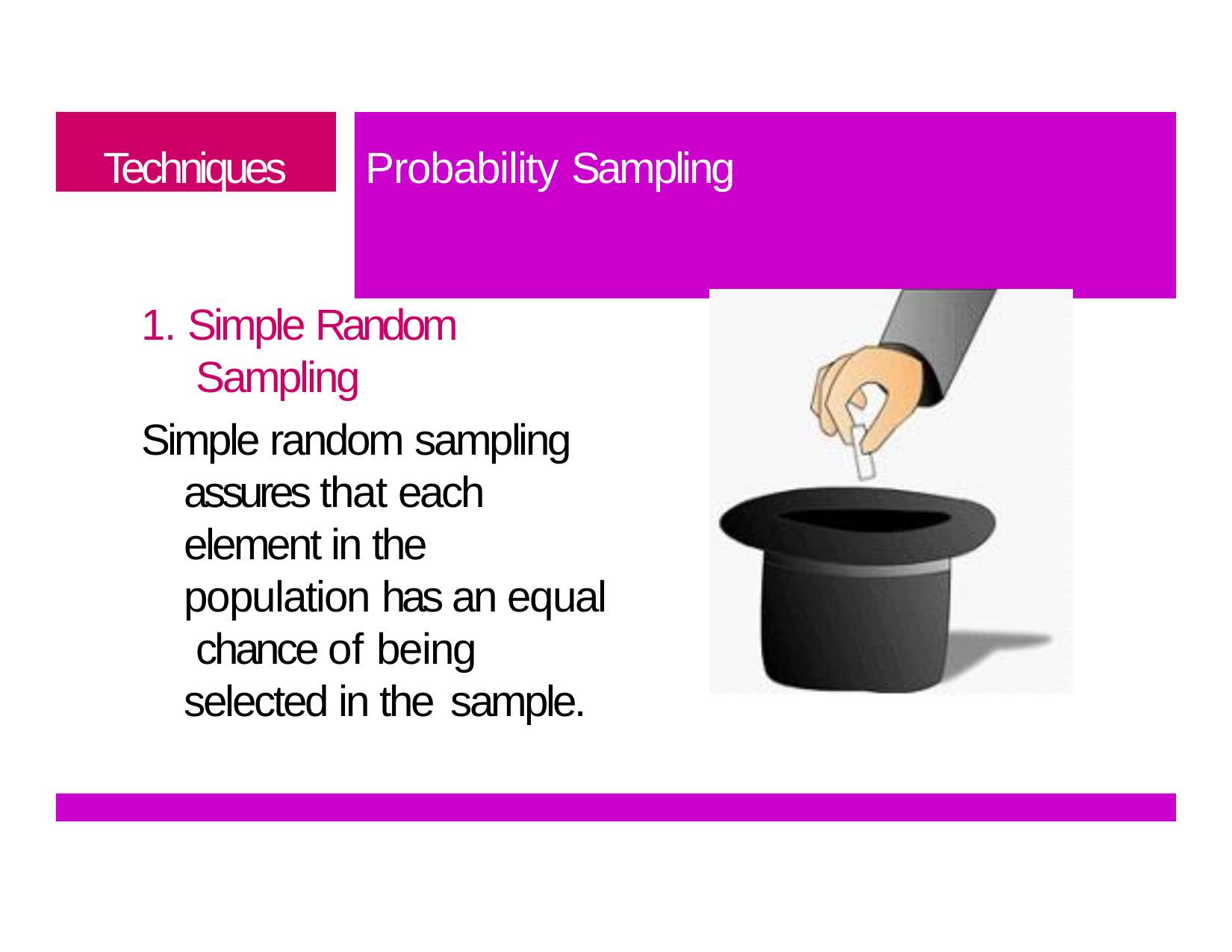

Techniques
# Probability Sampling

1. Simple Random  Sampling
Simple random sampling  assures that each  element in the  population has an equal  chance of being  selected in the sample.